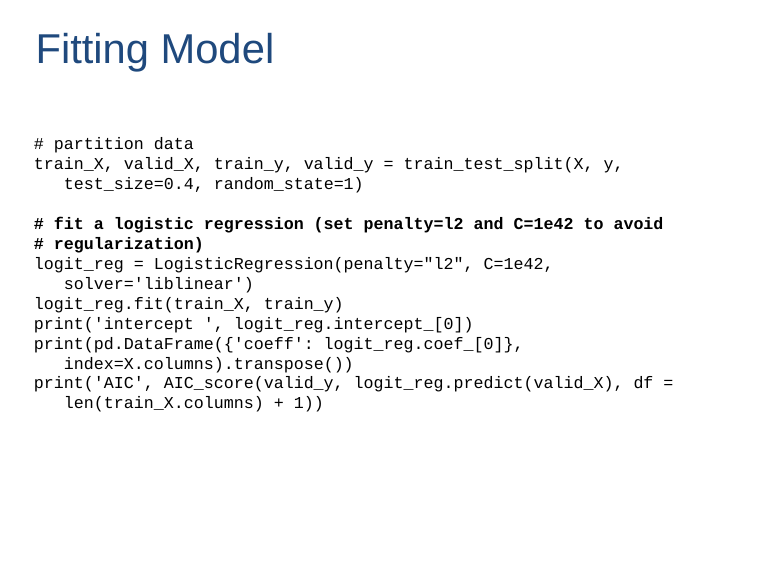

Fitting Model

# partition data
train_X, valid_X, train_y, valid_y = train_test_split(X, y,
   test_size=0.4, random_state=1)

# fit a logistic regression (set penalty=l2 and C=1e42 to avoid
# regularization)
logit_reg = LogisticRegression(penalty="l2", C=1e42,
   solver='liblinear')
logit_reg.fit(train_X, train_y)
print('intercept ', logit_reg.intercept_[0])
print(pd.DataFrame({'coeff': logit_reg.coef_[0]},
   index=X.columns).transpose())
print('AIC', AIC_score(valid_y, logit_reg.predict(valid_X), df =
   len(train_X.columns) + 1))